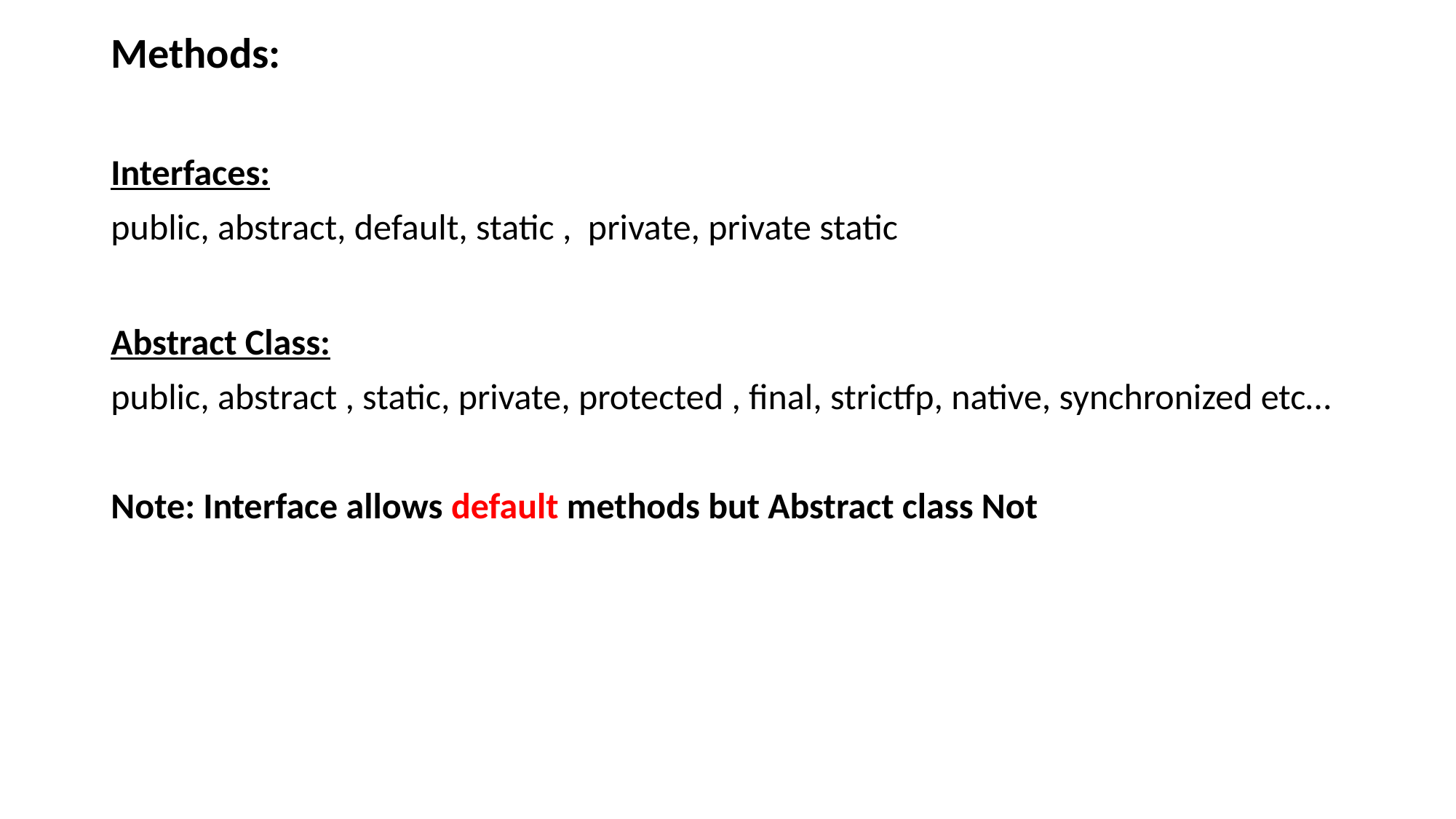

Methods:

Interfaces:
public, abstract, default, static ,  private, private static

Abstract Class:
public, abstract , static, private, protected , final, strictfp, native, synchronized etc…

Note: Interface allows default methods but Abstract class Not